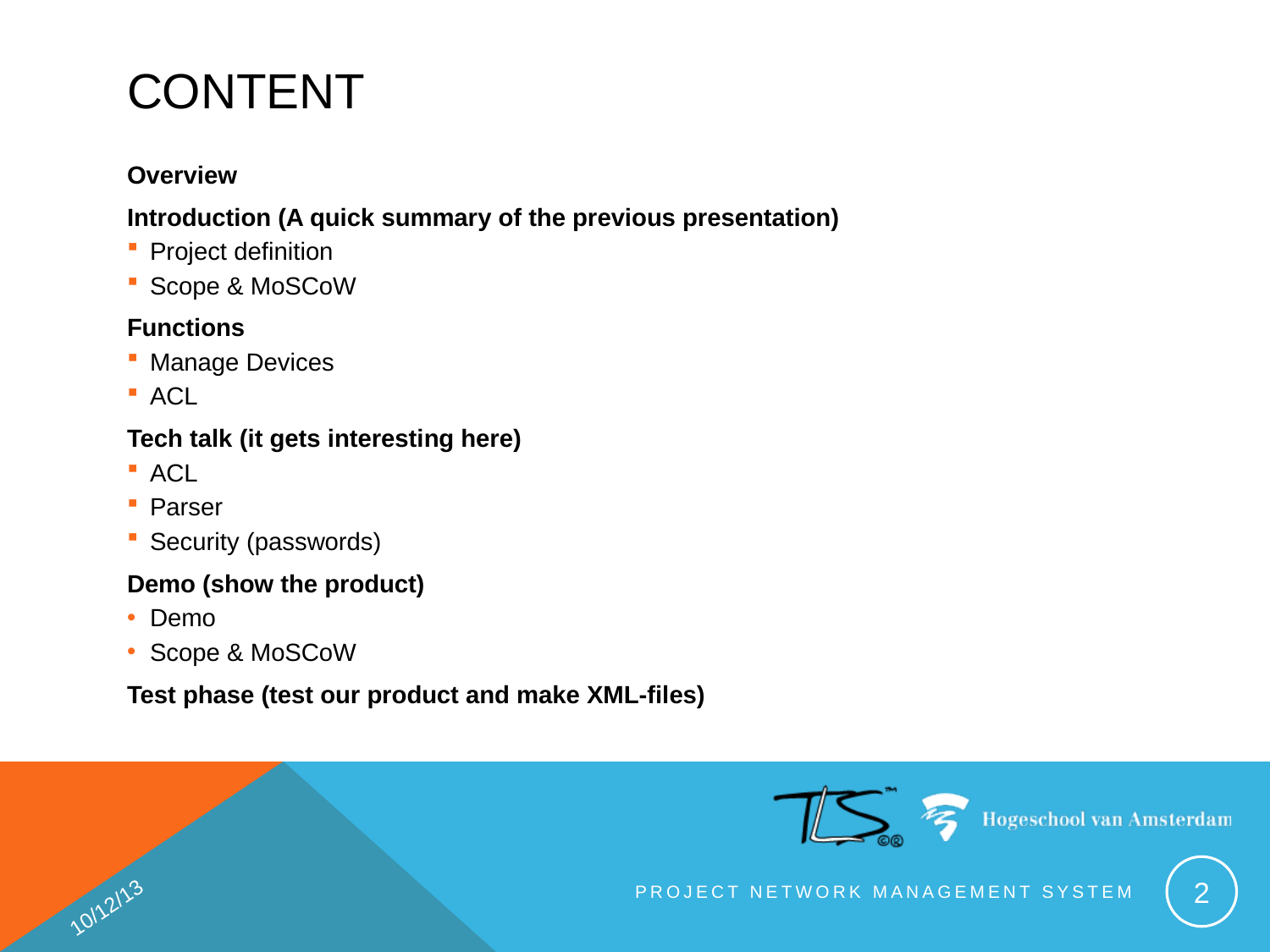

# Content
Overview
Introduction (A quick summary of the previous presentation)
Project definition
Scope & MoSCoW
Functions
Manage Devices
ACL
Tech talk (it gets interesting here)
ACL
Parser
Security (passwords)
Demo (show the product)
Demo
Scope & MoSCoW
Test phase (test our product and make XML-files)
2
10/12/13
Project Network Management System